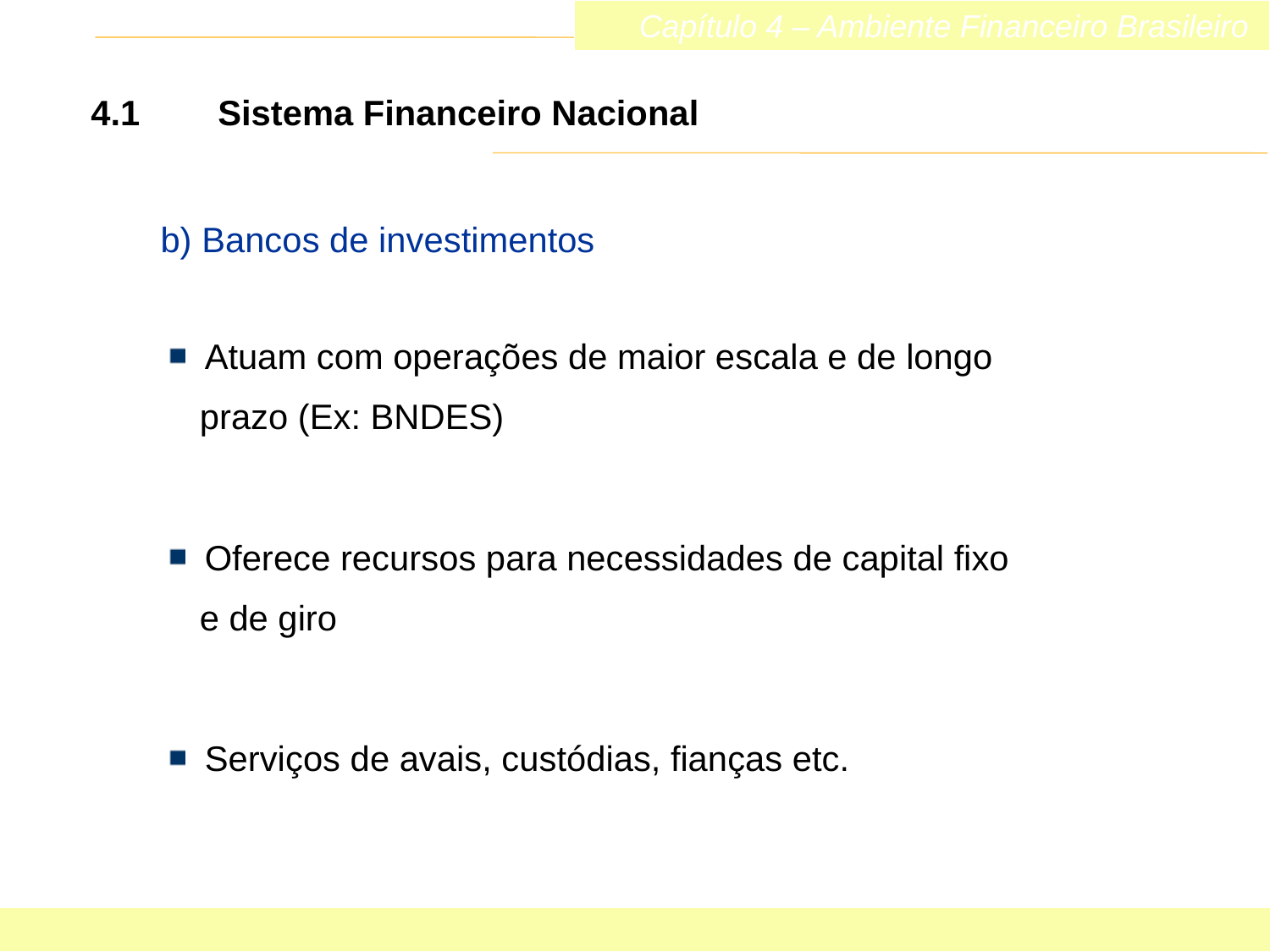

Capítulo 4 – Ambiente Financeiro Brasileiro

Finanças Corporativas e Valor – ASSAF NETO
4.1	Sistema Financeiro Nacional

b) Bancos de investimentos
  Atuam com operações de maior escala e de longo
    prazo (Ex: BNDES)
  Oferece recursos para necessidades de capital fixo
    e de giro
  Serviços de avais, custódias, fianças etc.